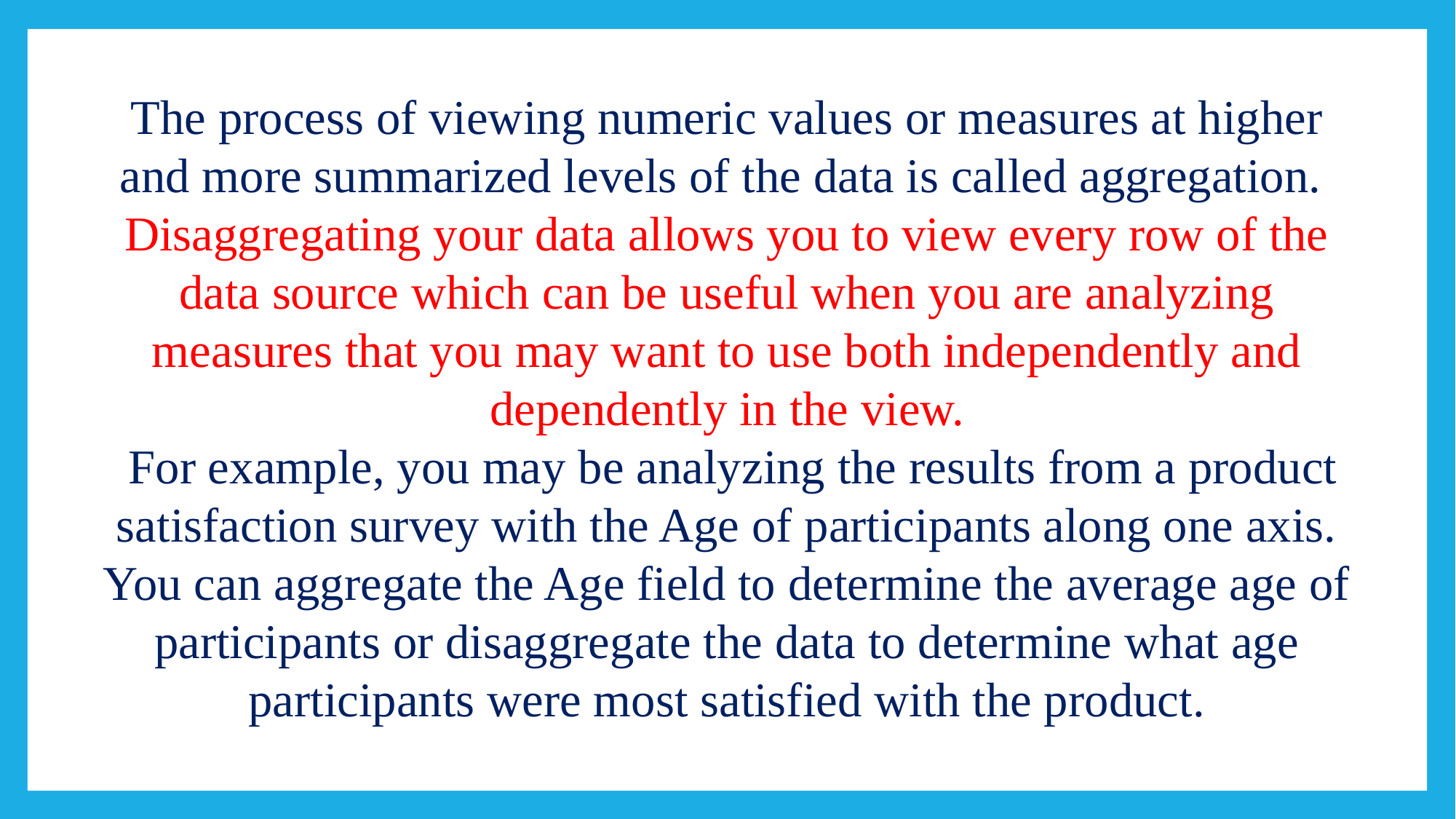

The process of viewing numeric values or measures at higher and more summarized levels of the data is called aggregation.
Disaggregating your data allows you to view every row of the data source which can be useful when you are analyzing measures that you may want to use both independently and dependently in the view.
 For example, you may be analyzing the results from a product satisfaction survey with the Age of participants along one axis. You can aggregate the Age field to determine the average age of participants or disaggregate the data to determine what age participants were most satisfied with the product.
#